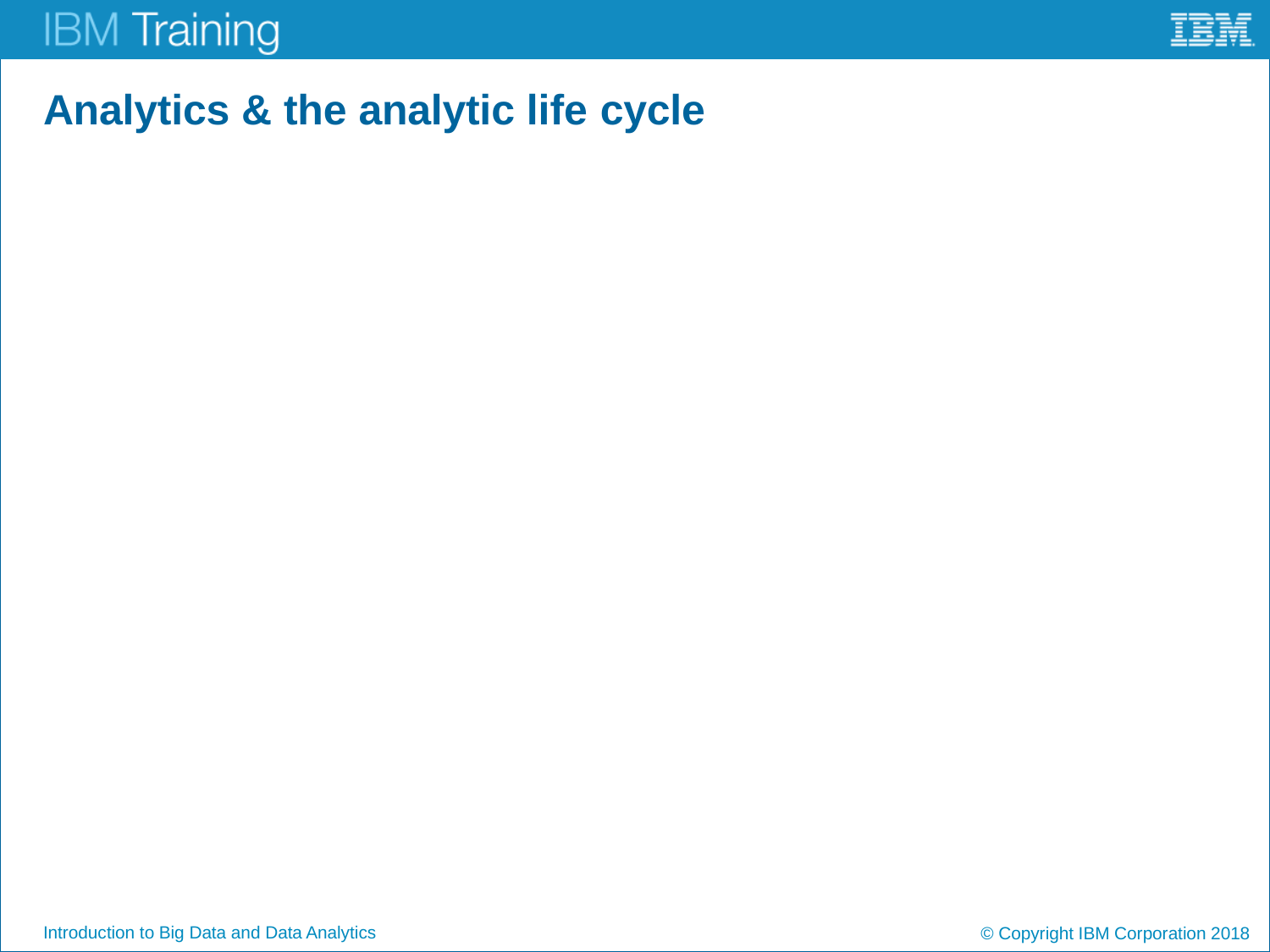

# Analytics & the analytic life cycle